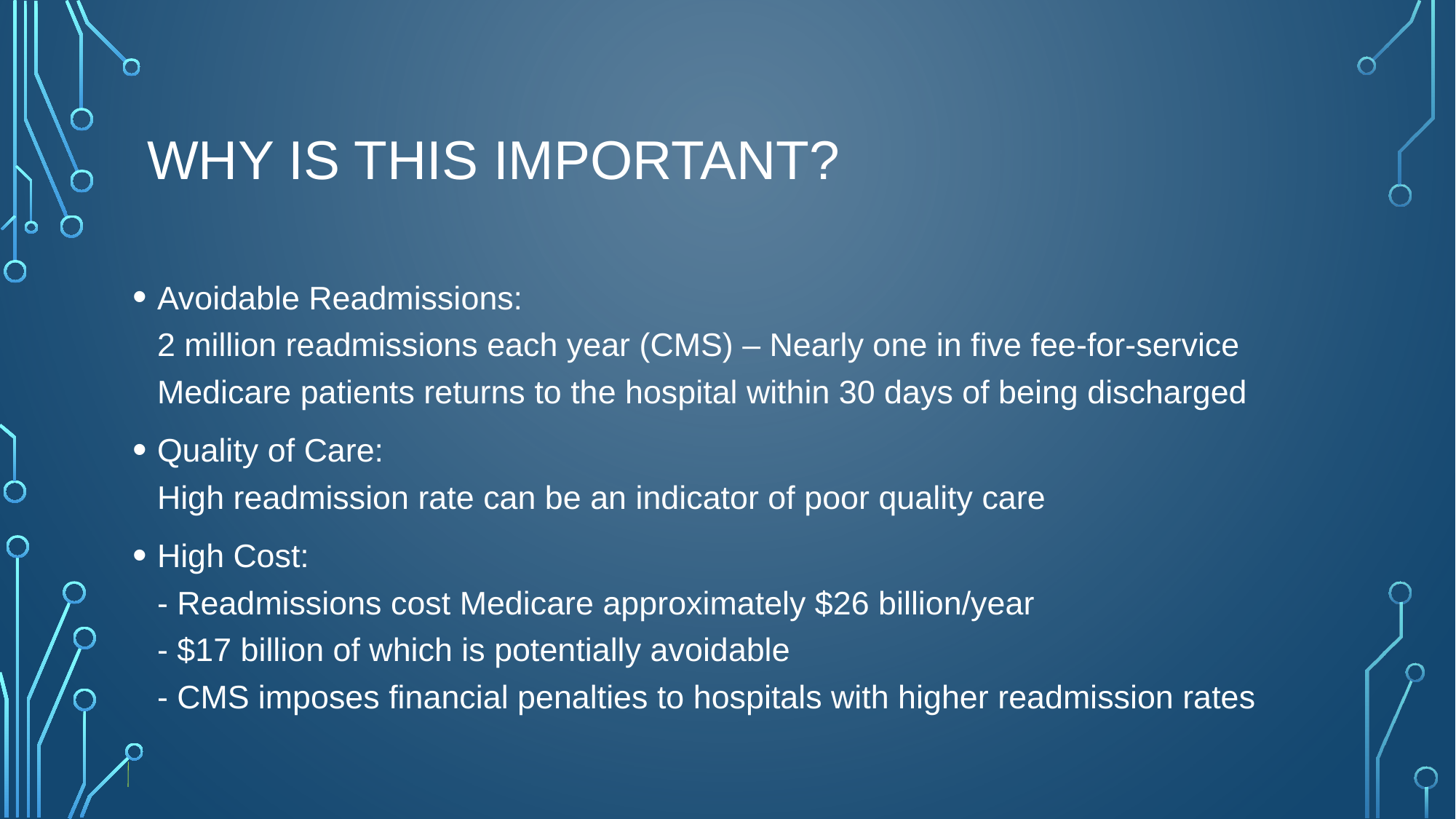

# Why is this important?

Avoidable Readmissions:
2 million readmissions each year (CMS) – Nearly one in five fee-for-service Medicare patients returns to the hospital within 30 days of being discharged
Quality of Care:
High readmission rate can be an indicator of poor quality care
High Cost:
- Readmissions cost Medicare approximately $26 billion/year
- $17 billion of which is potentially avoidable
- CMS imposes financial penalties to hospitals with higher readmission rates